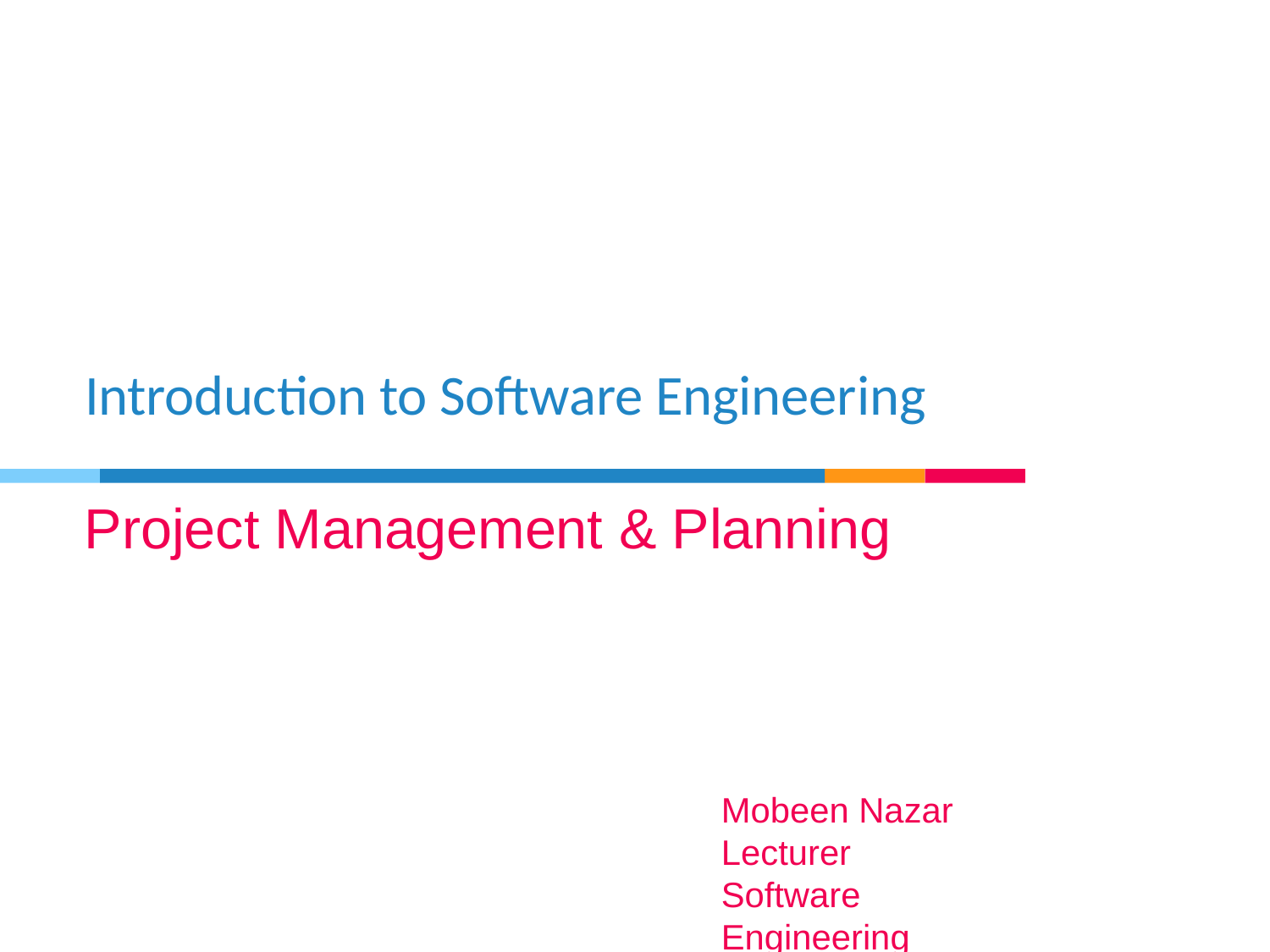

# Introduction to Software Engineering

Project Management & Planning
Mobeen Nazar Lecturer
Software Engineering Department